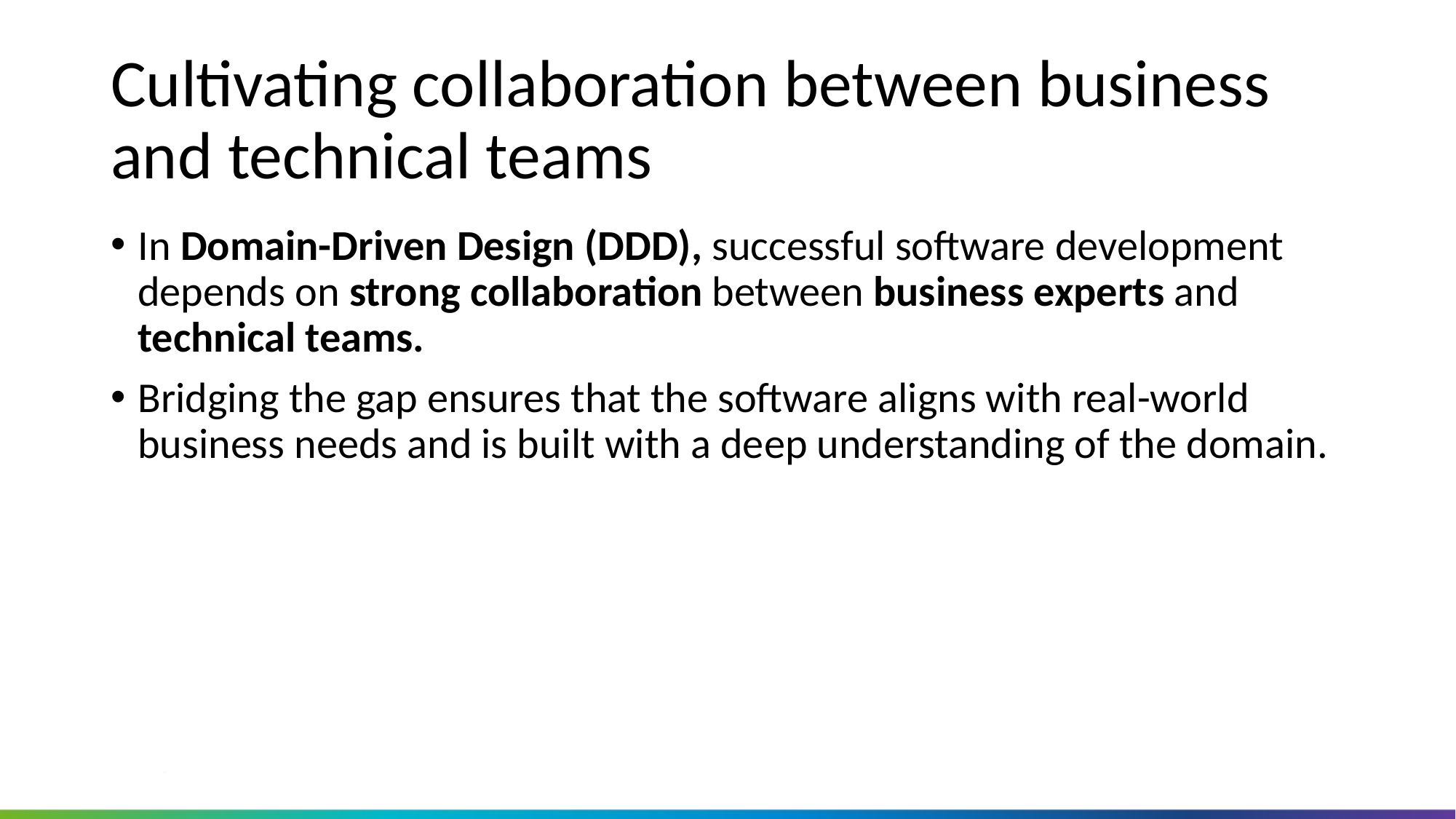

Cultivating collaboration between business and technical teams
In Domain-Driven Design (DDD), successful software development depends on strong collaboration between business experts and technical teams.
Bridging the gap ensures that the software aligns with real-world business needs and is built with a deep understanding of the domain.